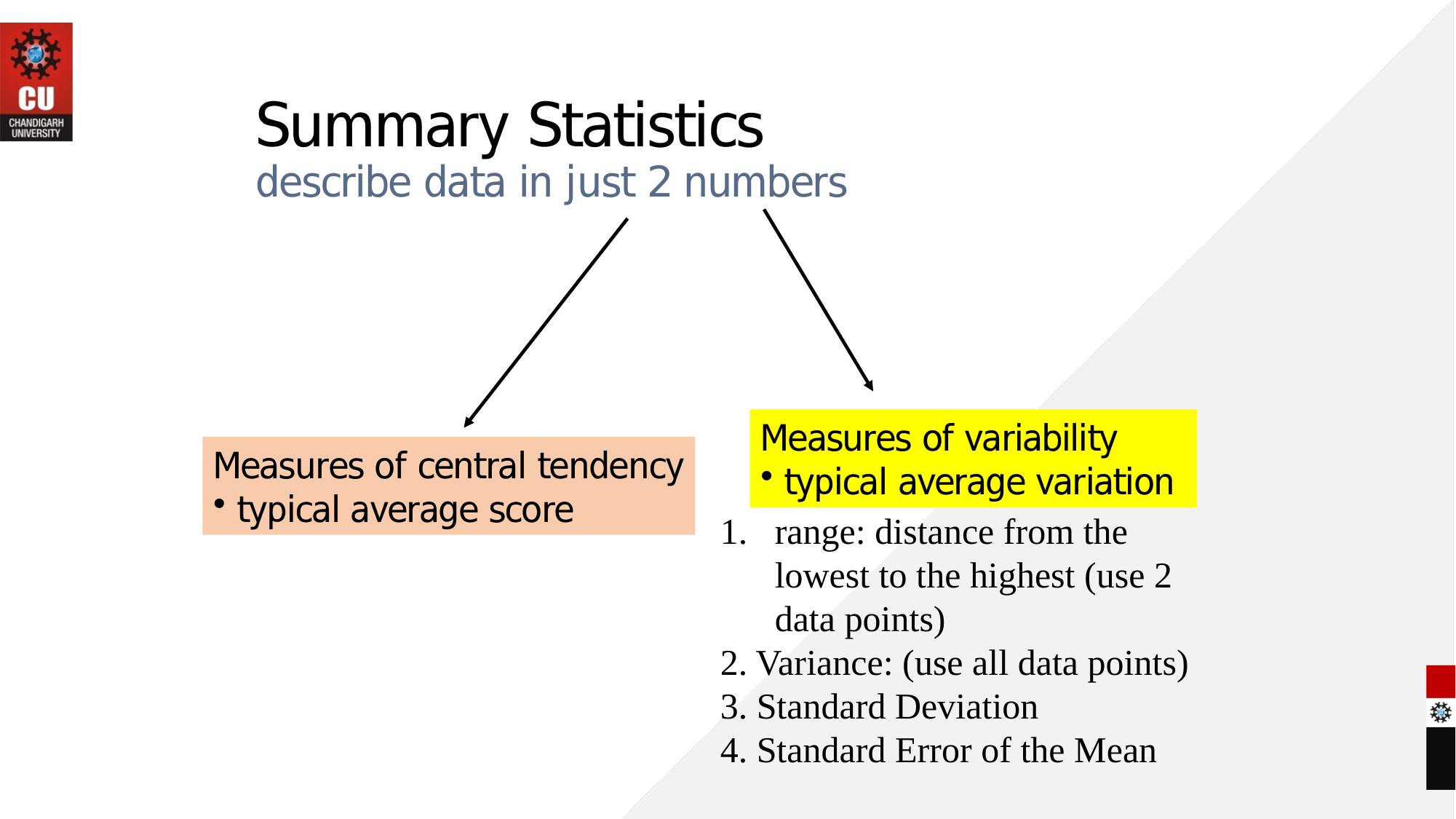

# Summary Statistics describe data in just 2 numbers

Measures of variability
 typical average variation
Measures of central tendency
 typical average score
range: distance from the lowest to the highest (use 2 data points)
2. Variance: (use all data points)
3. Standard Deviation
4. Standard Error of the Mean